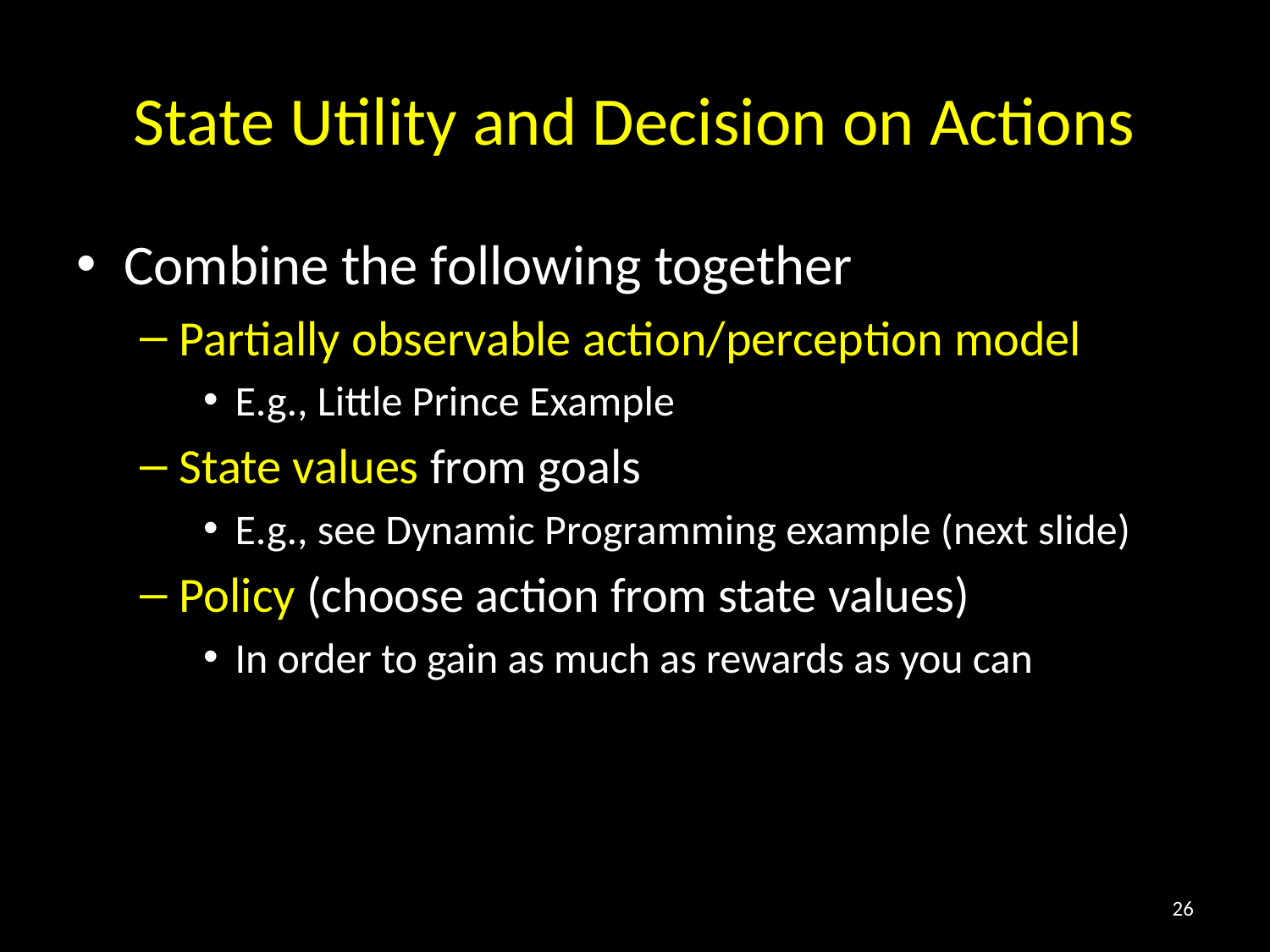

# State Utility and Decision on Actions
Combine the following together
Partially observable action/perception model
E.g., Little Prince Example
State values from goals
E.g., see Dynamic Programming example (next slide)
Policy (choose action from state values)
In order to gain as much as rewards as you can
26